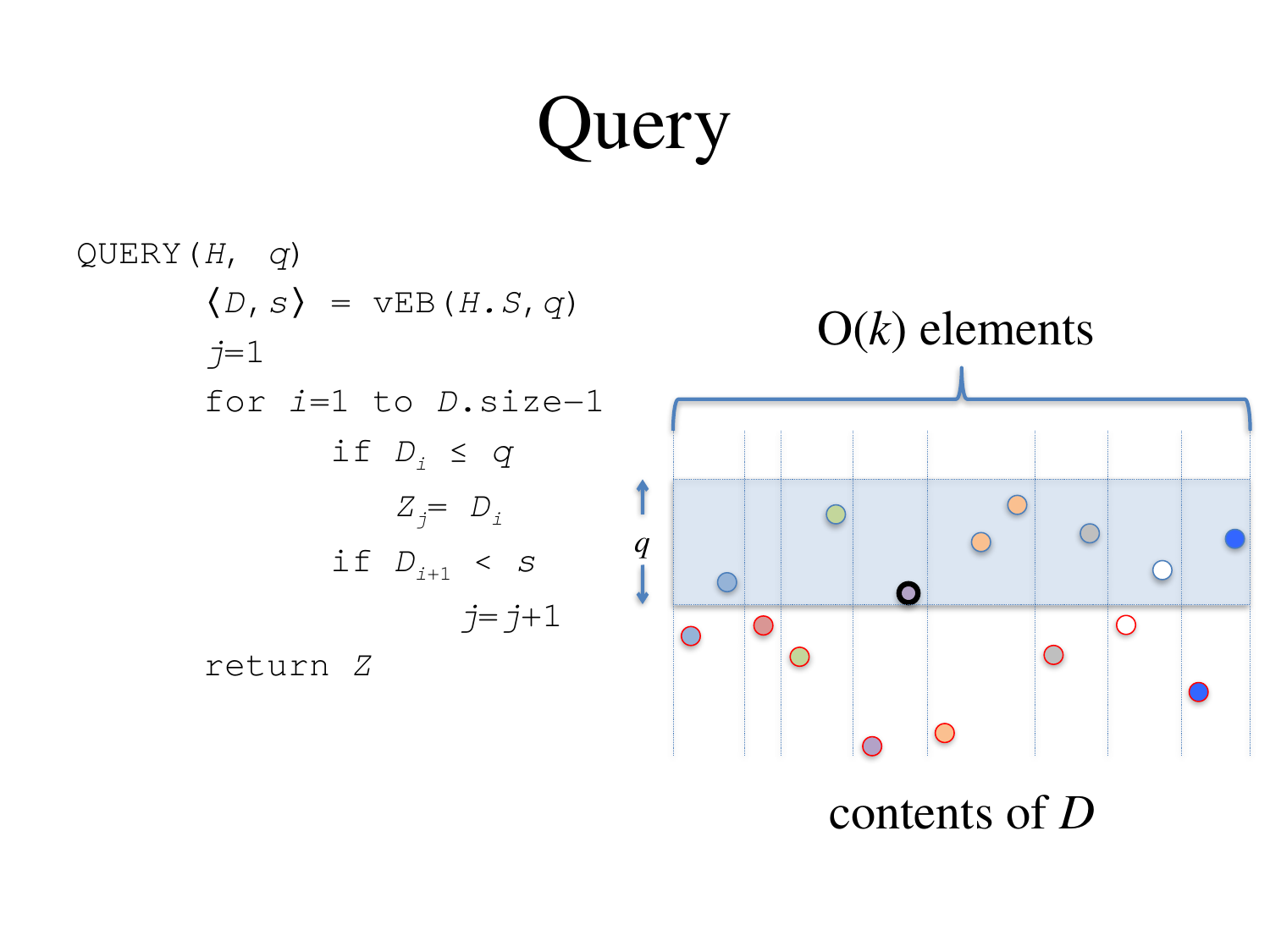

# Query

QUERY(H, q)
	⟨D,s⟩ = vEB(H.S,q)
	j=1
	for i=1 to D.size−1
		if Di ≤ q
		Zj= Di
		if Di+1 < s
			j=j+1
	return Z

O(k) elements

q

contents of D